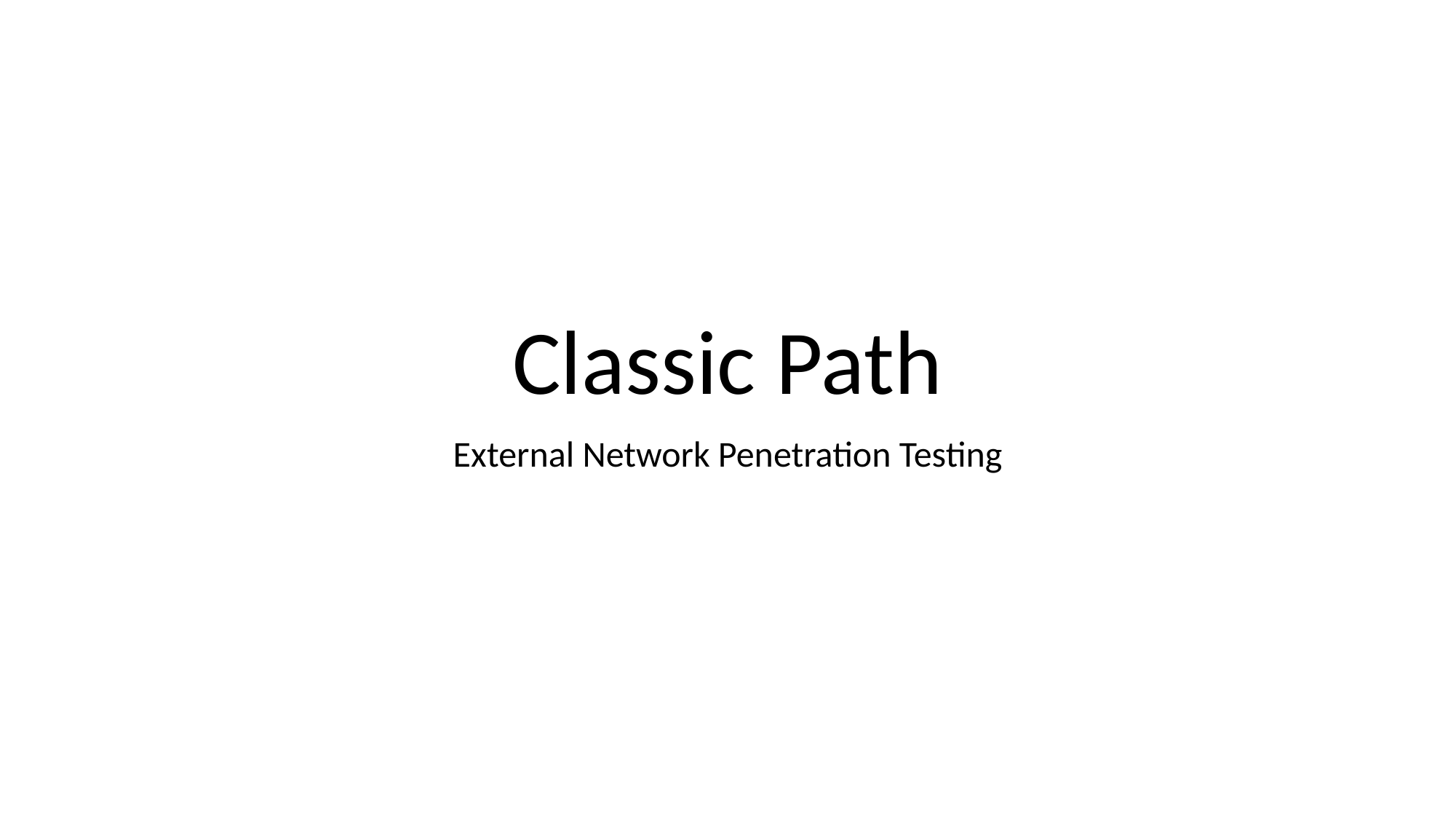

# Classic Path
External Network Penetration Testing